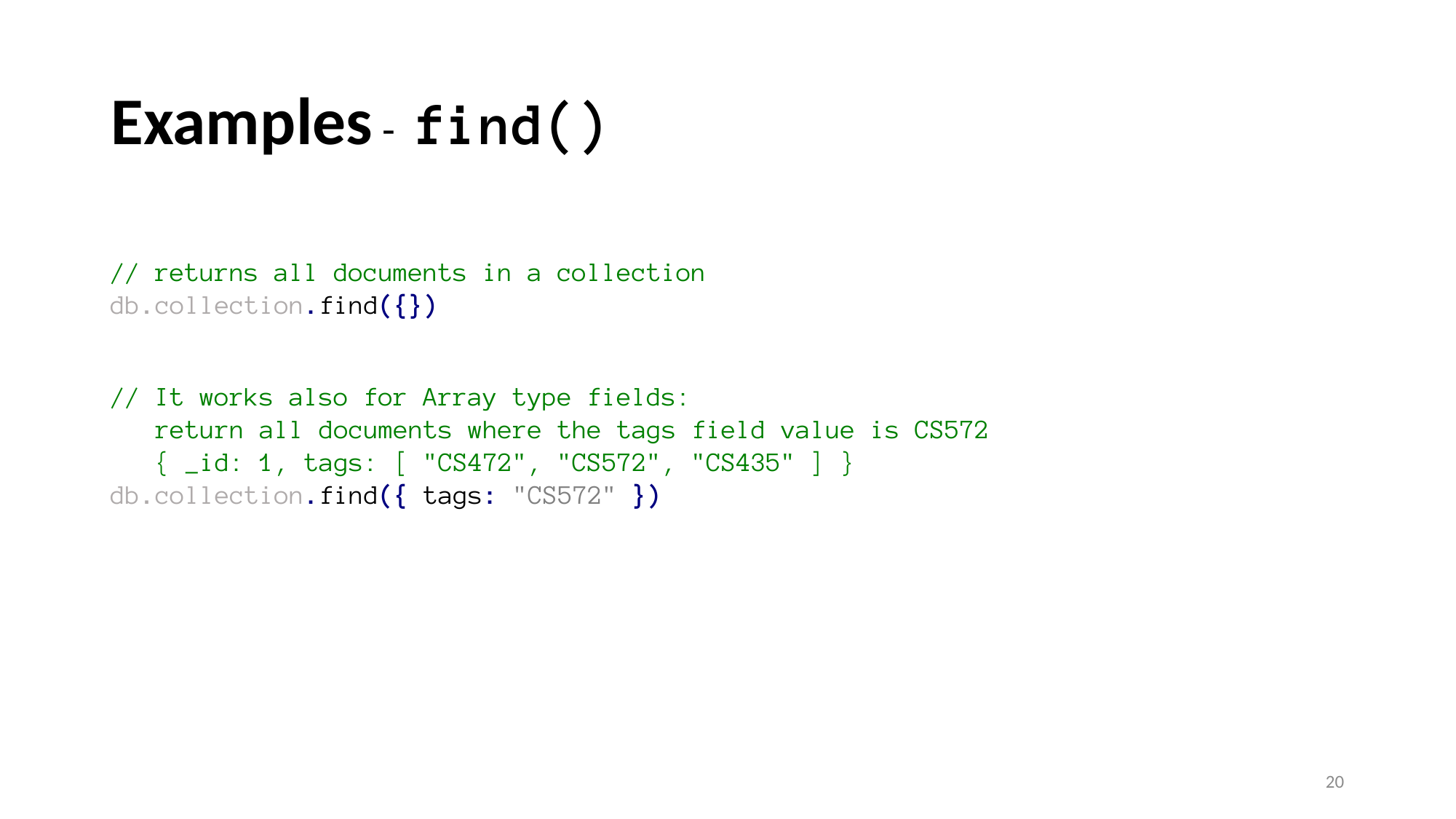

# Examples - find()
// returns all documents in a collection
db.collection.find({})
// It works also for Array type fields:
   return all documents where the tags field value is CS572
   { _id: 1, tags: [ "CS472", "CS572", "CS435" ] }
db.collection.find({ tags: "CS572" })
20